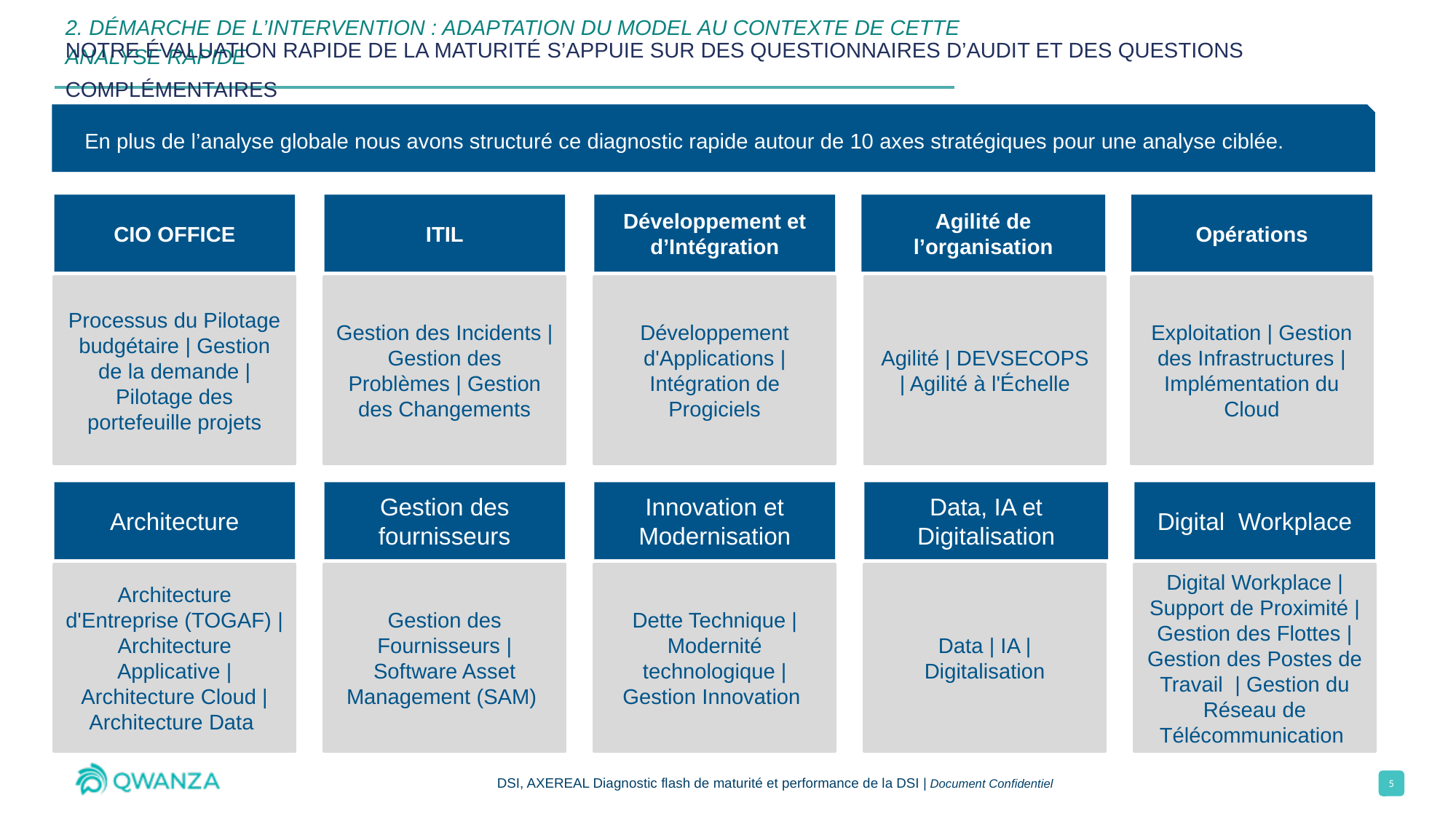

2. DÉMARCHE DE L’INTERVENTION : Adaptation du model au contexte de cette Analyse rapide

# Notre évaluation rapide de la maturité s’appuie sur des questionnaires d’audit et des questions Complémentaires
En plus de l’analyse globale nous avons structuré ce diagnostic rapide autour de 10 axes stratégiques pour une analyse ciblée.
CIO OFFICE
ITIL
Développement et d’Intégration
Agilité de l’organisation
Opérations
Processus du Pilotage budgétaire | Gestion de la demande | Pilotage des portefeuille projets
Gestion des Incidents | Gestion des Problèmes | Gestion des Changements
Développement d'Applications | Intégration de Progiciels
Agilité | DEVSECOPS | Agilité à l'Échelle
Exploitation | Gestion des Infrastructures | Implémentation du Cloud
Architecture
Gestion des fournisseurs
Innovation et Modernisation
Data, IA et Digitalisation
Digital  Workplace
Architecture d'Entreprise (TOGAF) | Architecture Applicative | Architecture Cloud | Architecture Data
Gestion des Fournisseurs | Software Asset Management (SAM)
Dette Technique | Modernité technologique | Gestion Innovation
Data | IA | Digitalisation
Digital Workplace | Support de Proximité | Gestion des Flottes | Gestion des Postes de Travail  | Gestion du Réseau de Télécommunication
5